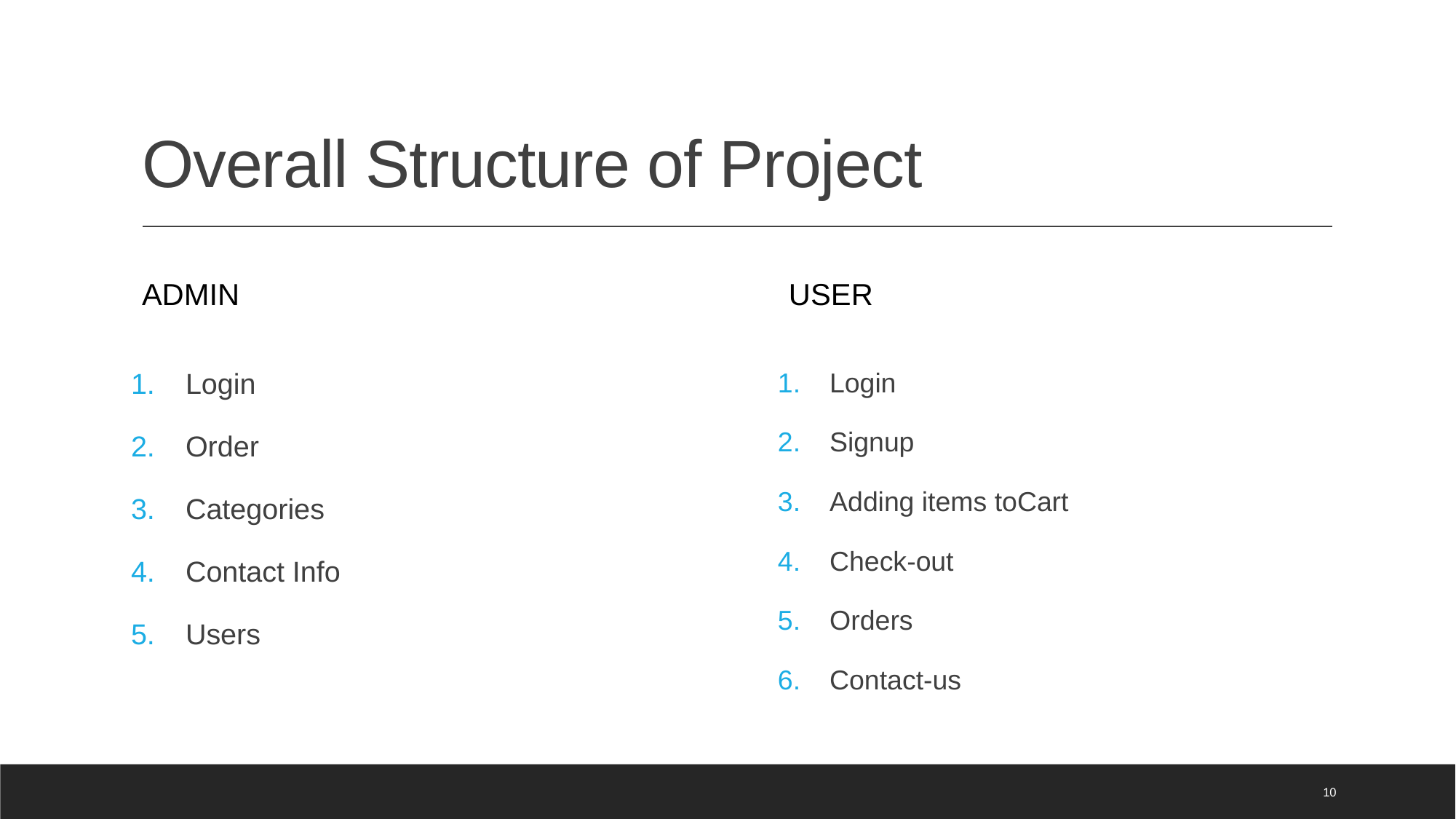

# Overall Structure of Project
Admin
user
Login
Signup
Adding items toCart
Check-out
Orders
Contact-us
Login
Order
Categories
Contact Info
Users
10